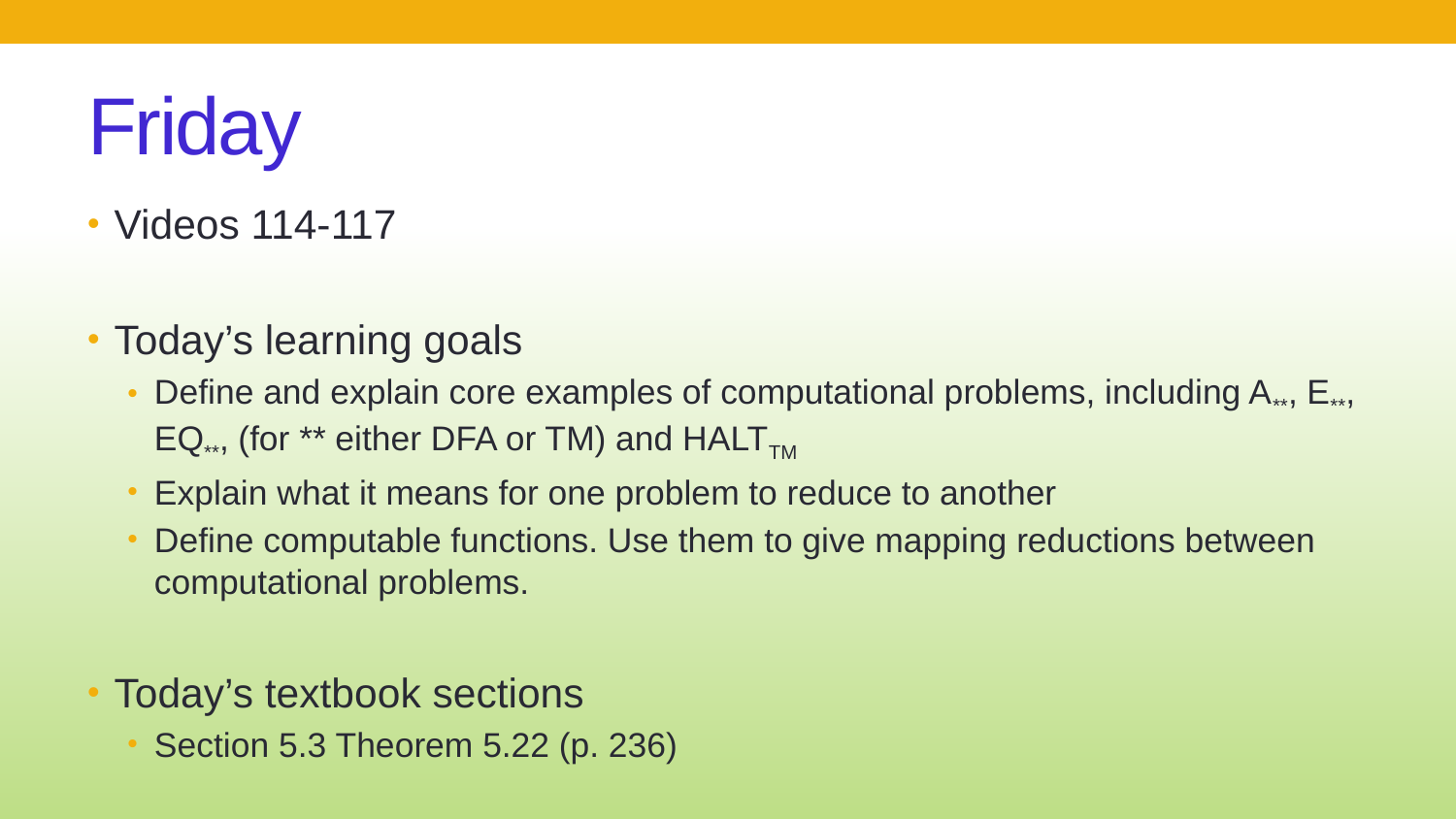

# Friday
Videos 114-117

Today’s learning goals
Define and explain core examples of computational problems, including A**, E**, EQ**, (for ** either DFA or TM) and HALTTM
Explain what it means for one problem to reduce to another
Define computable functions. Use them to give mapping reductions between computational problems.

Today’s textbook sections
Section 5.3 Theorem 5.22 (p. 236)